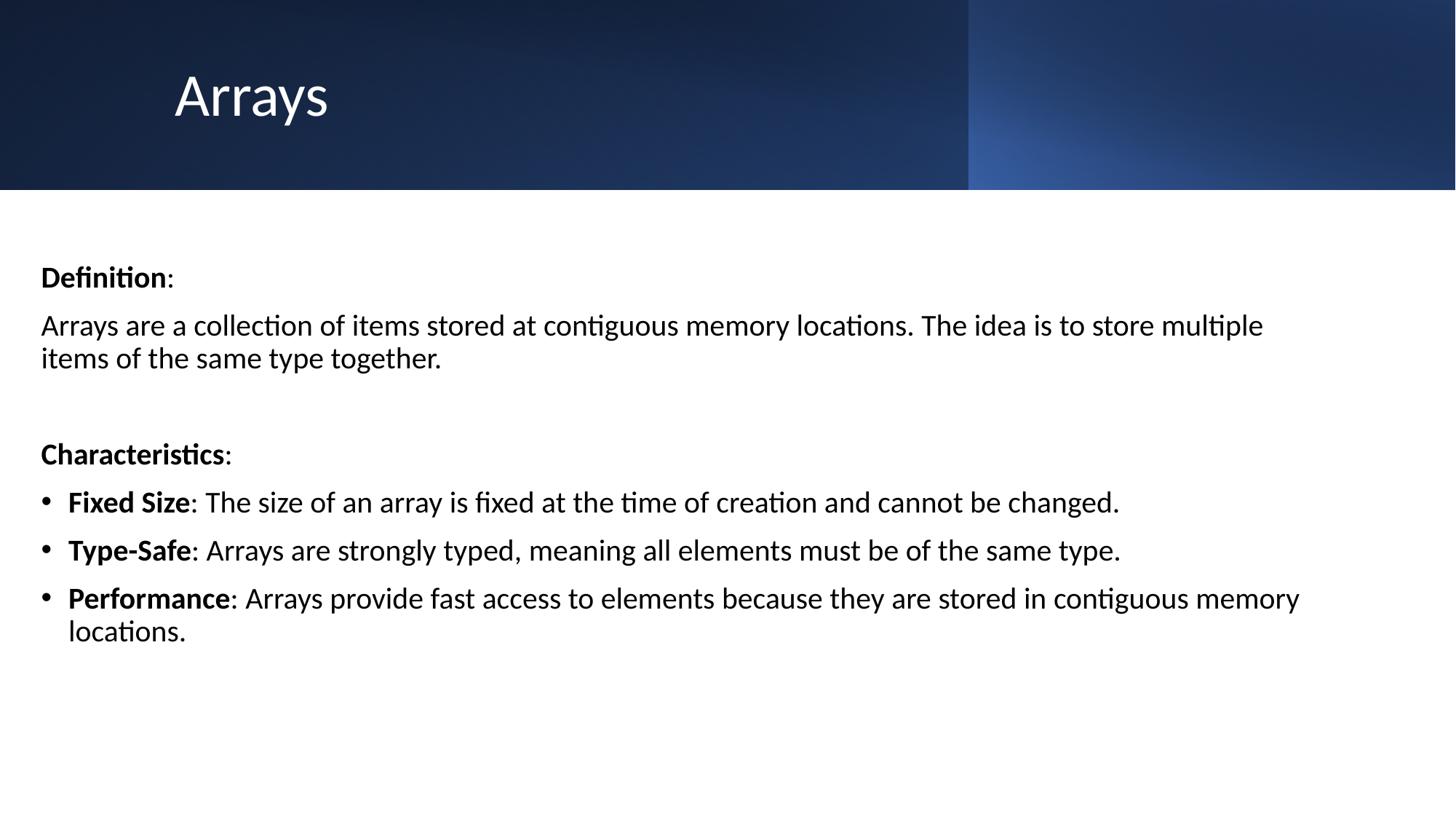

# Arrays
Definition:
Arrays are a collection of items stored at contiguous memory locations. The idea is to store multiple items of the same type together.

Characteristics:
Fixed Size: The size of an array is fixed at the time of creation and cannot be changed.
Type-Safe: Arrays are strongly typed, meaning all elements must be of the same type.
Performance: Arrays provide fast access to elements because they are stored in contiguous memory locations.